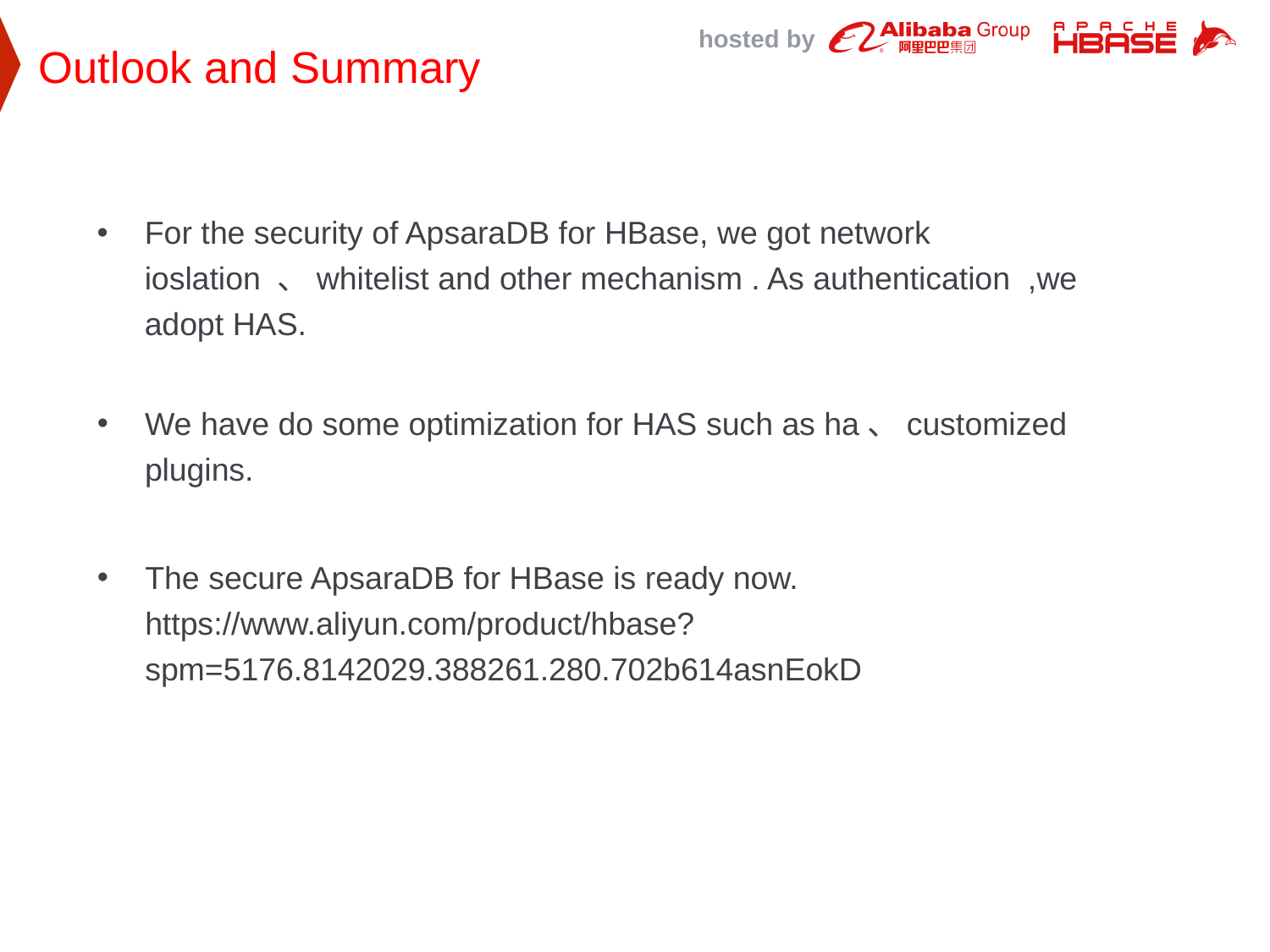

Outlook and Summary
For the security of ApsaraDB for HBase, we got network ioslation 、whitelist and other mechanism . As authentication  ,we adopt HAS.
We have do some optimization for HAS such as ha、customized plugins.
The secure ApsaraDB for HBase is ready now.                                         https://www.aliyun.com/product/hbase?spm=5176.8142029.388261.280.702b614asnEokD